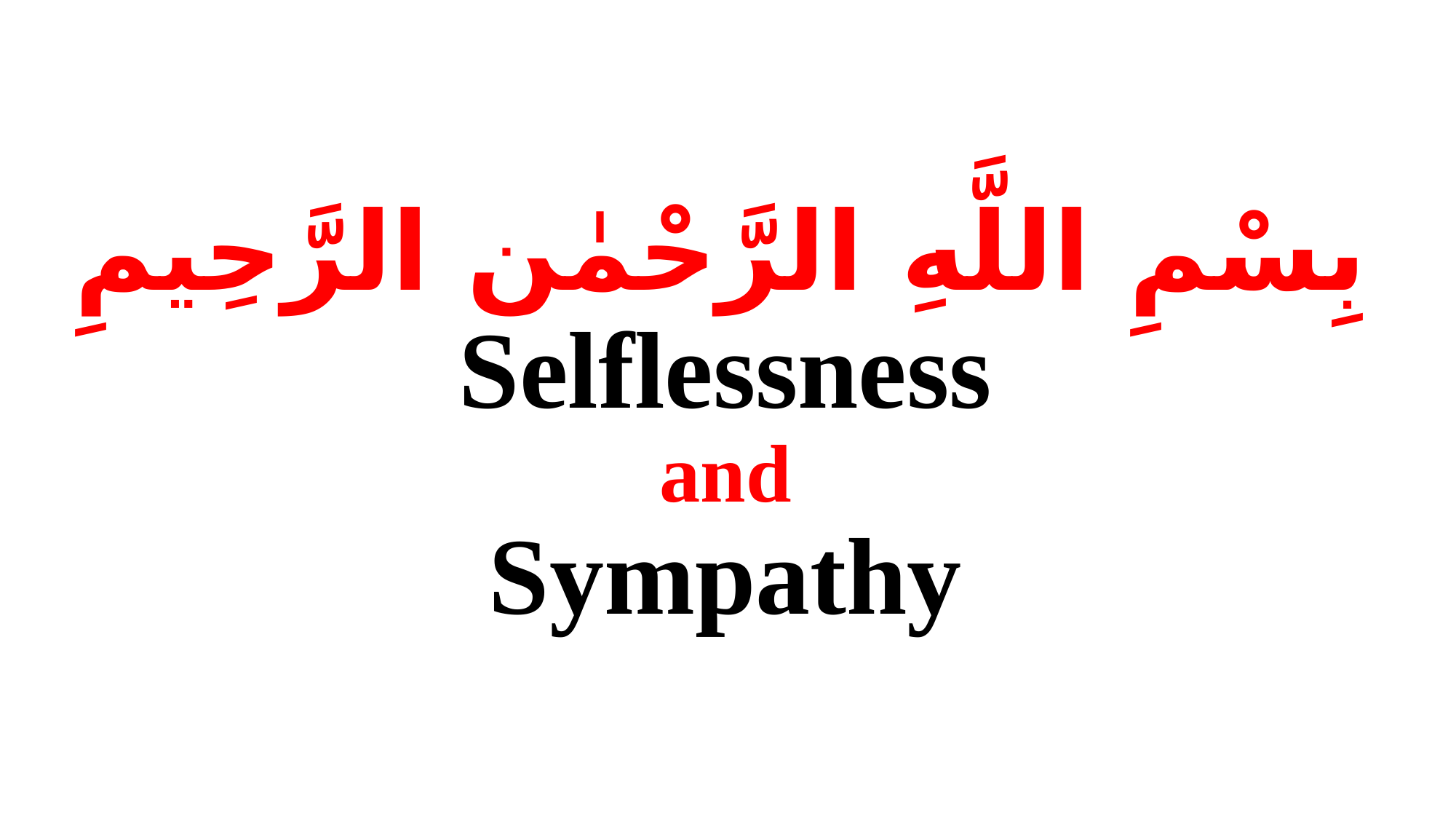

# بِسْمِ اللَّهِ الرَّحْمٰن الرَّحِيمِ Selflessness and Sympathy